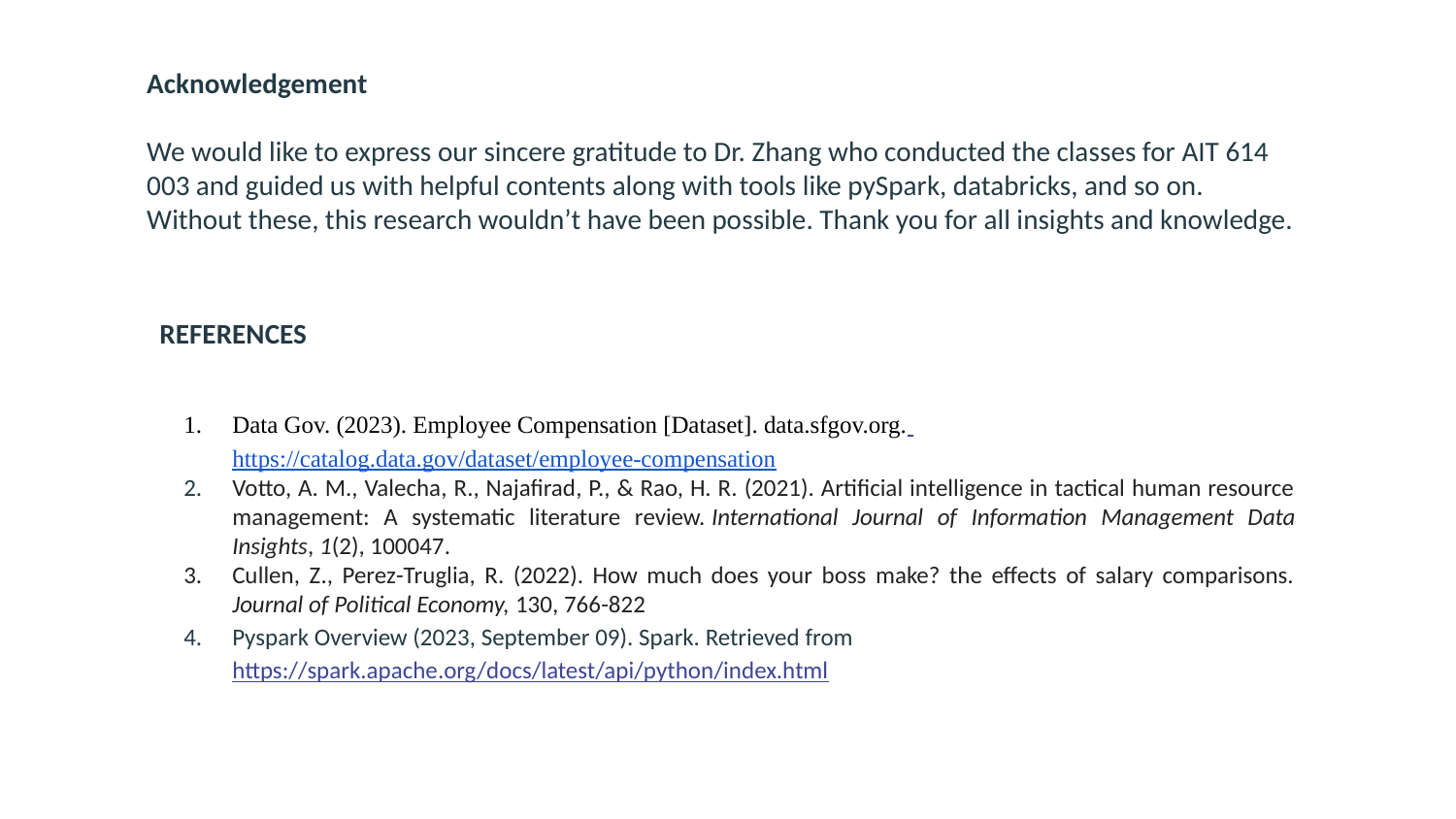

Acknowledgement

We would like to express our sincere gratitude to Dr. Zhang who conducted the classes for AIT 614 003 and guided us with helpful contents along with tools like pySpark, databricks, and so on. Without these, this research wouldn’t have been possible. Thank you for all insights and knowledge.
REFERENCES

Data Gov. (2023). Employee Compensation [Dataset]. data.sfgov.org. https://catalog.data.gov/dataset/employee-compensation
Votto, A. M., Valecha, R., Najafirad, P., & Rao, H. R. (2021). Artificial intelligence in tactical human resource management: A systematic literature review. International Journal of Information Management Data Insights, 1(2), 100047.
Cullen, Z., Perez-Truglia, R. (2022). How much does your boss make? the effects of salary comparisons. Journal of Political Economy, 130, 766-822
Pyspark Overview (2023, September 09). Spark. Retrieved from https://spark.apache.org/docs/latest/api/python/index.html